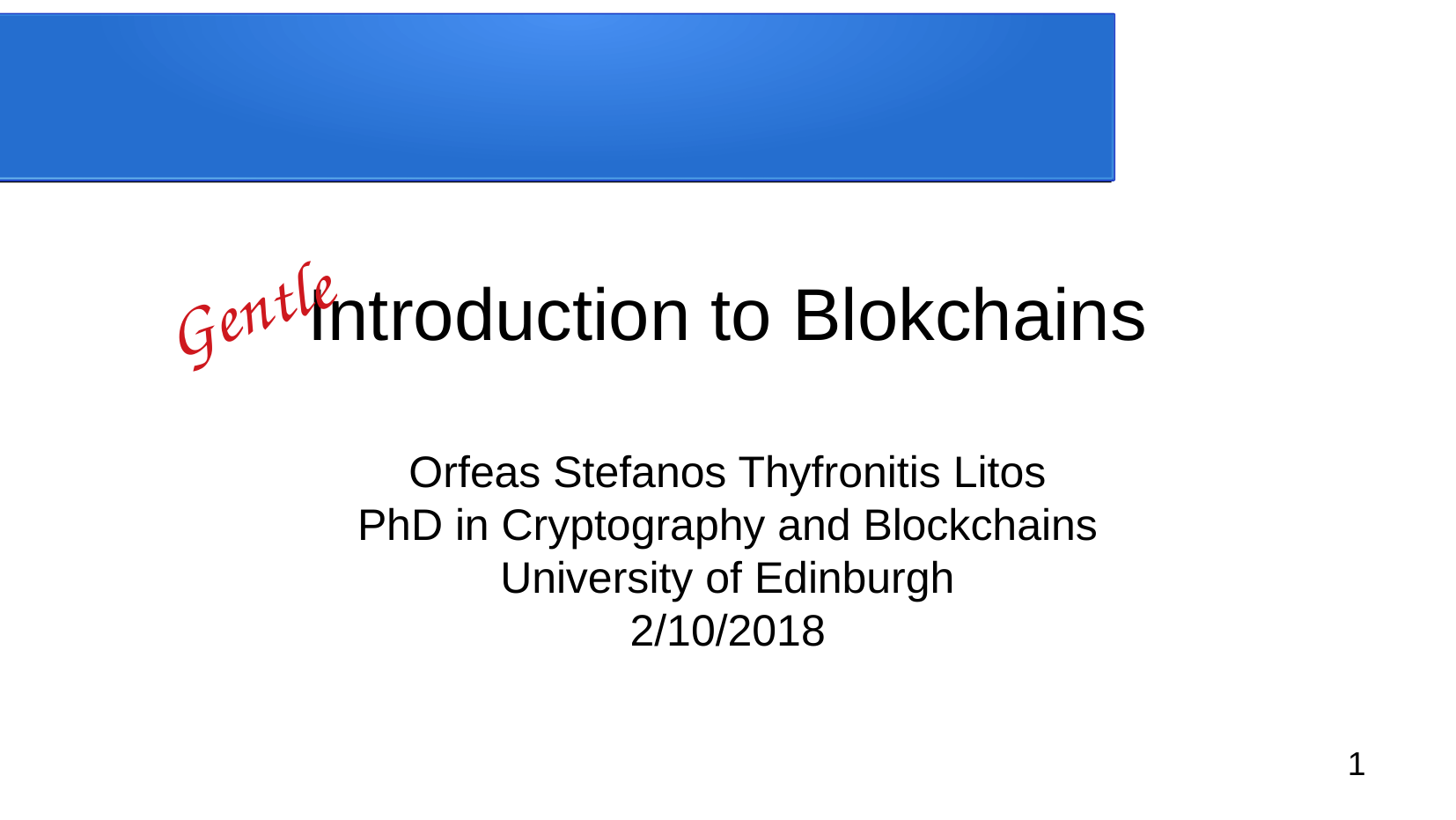

Introduction to Blokchains

Orfeas Stefanos Thyfronitis Litos
PhD in Cryptography and Blockchains
University of Edinburgh
2/10/2018
Gentle